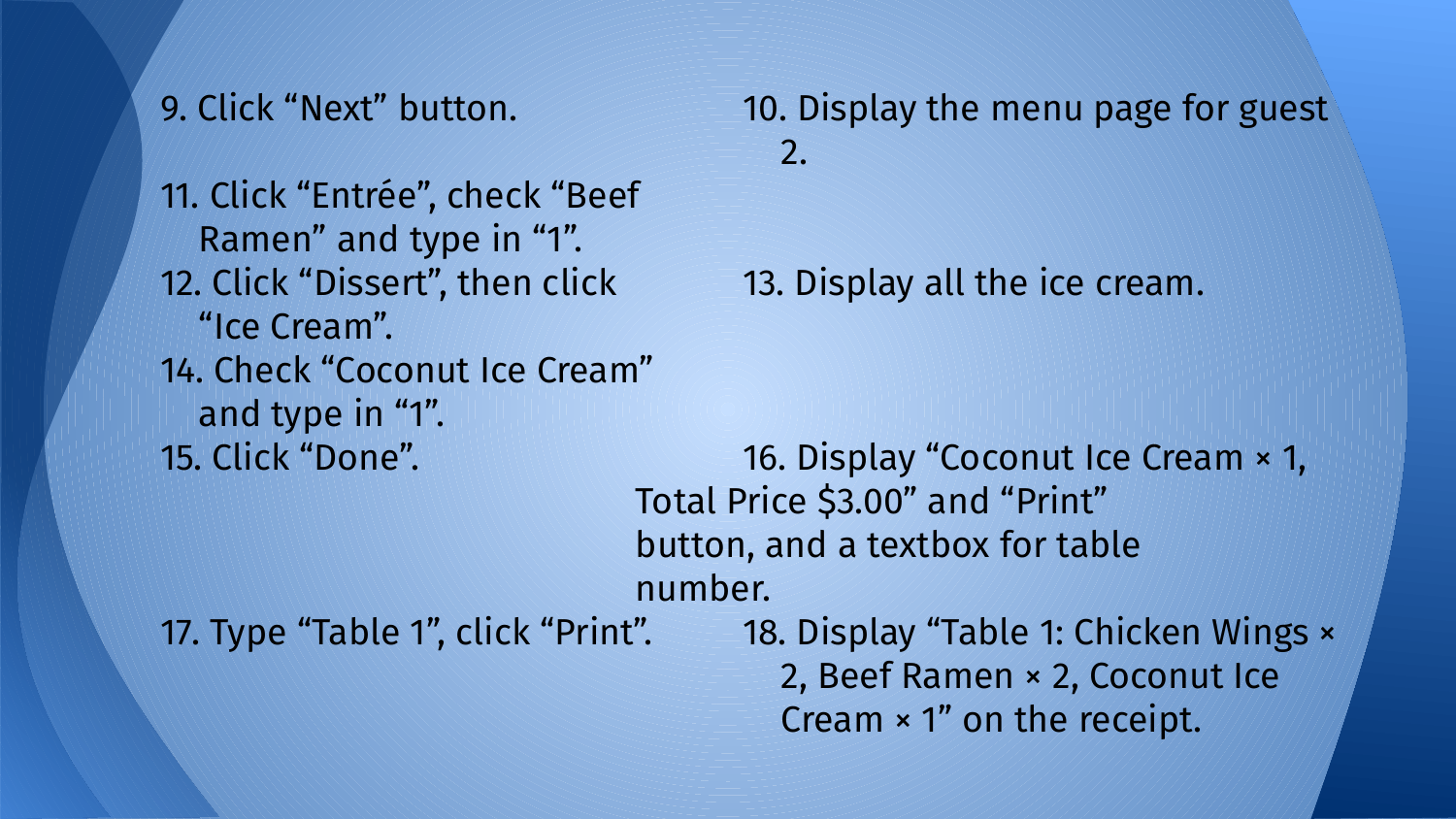

9. Click “Next” button.		10. Display the menu page for guest 				    2.
11. Click “Entrée”, check “Beef
    Ramen” and type in “1”.
12. Click “Dissert”, then click 	13. Display all the ice cream.
    “Ice Cream”.
14. Check “Coconut Ice Cream”
    and type in “1”.
15. Click “Done”.			16. Display “Coconut Ice Cream × 1, 				    Total Price $3.00” and “Print” 					    button, and a textbox for table 					    number.
17. Type “Table 1”, click “Print”.	18. Display “Table 1: Chicken Wings × 				    2, Beef Ramen × 2, Coconut Ice 					    Cream × 1” on the receipt.